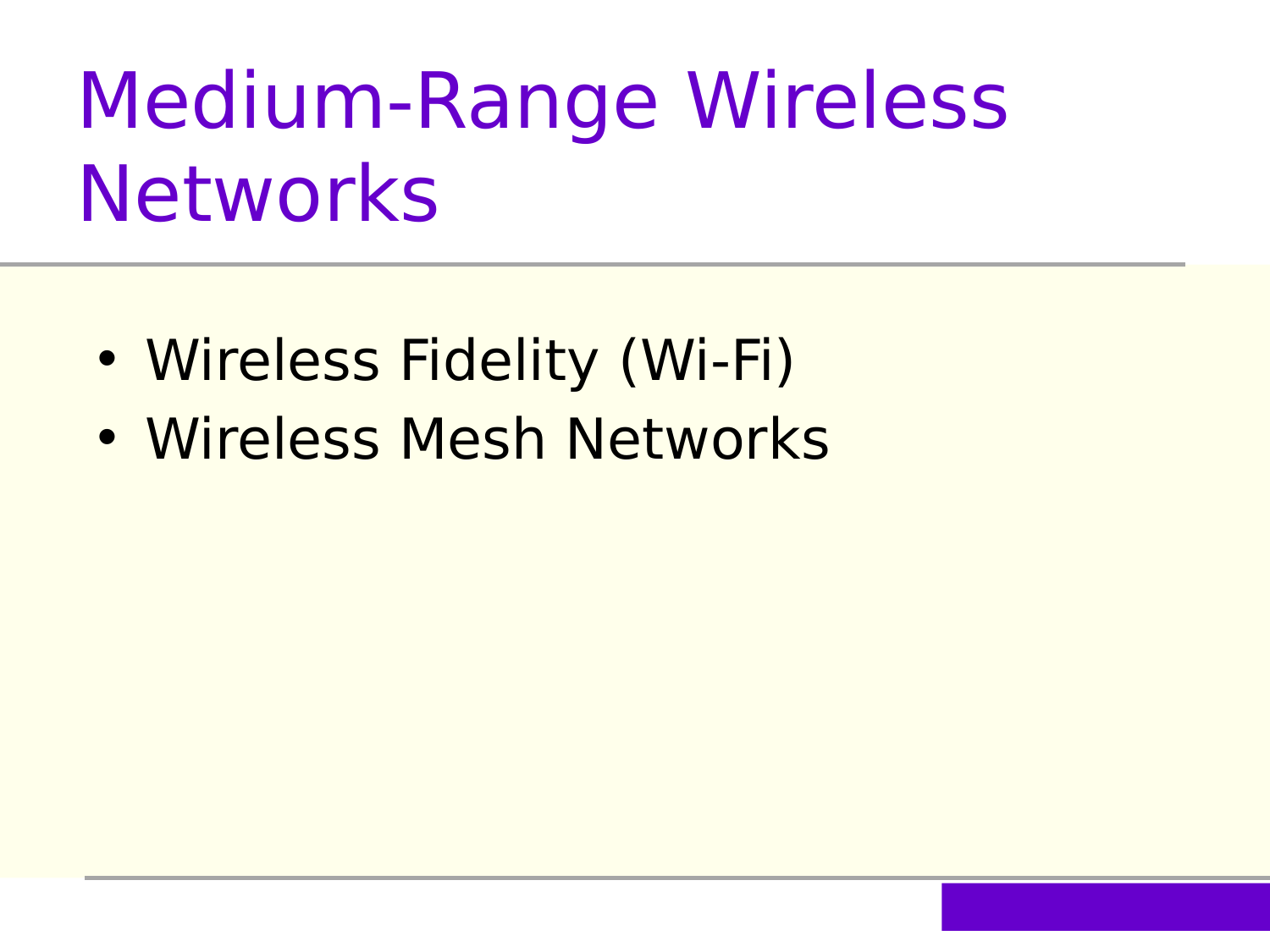

Medium-Range Wireless Networks
Wireless Fidelity (Wi-Fi)
Wireless Mesh Networks